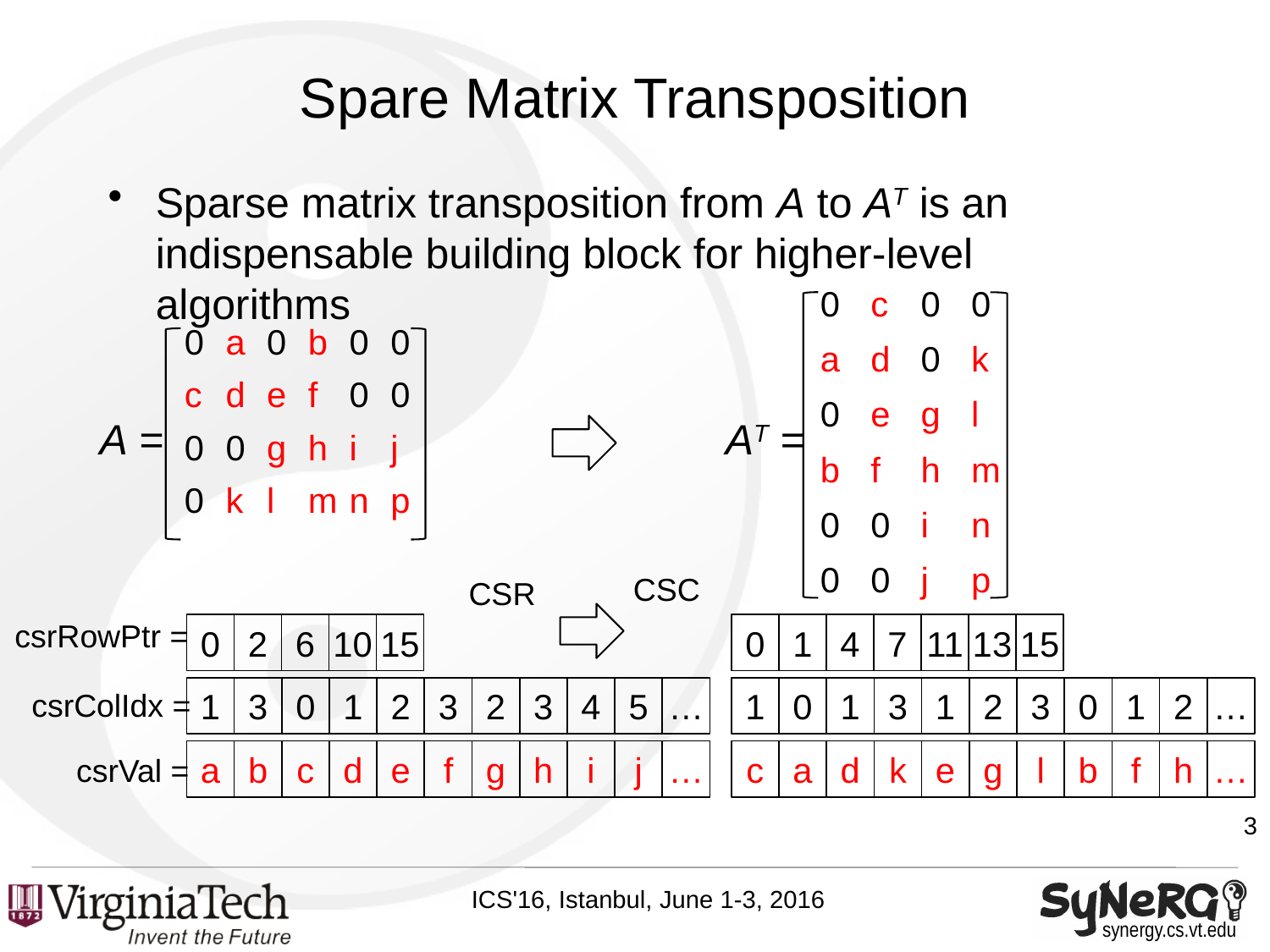

# Spare Matrix Transposition
Sparse matrix transposition from A to AT is an indispensable building block for higher-level algorithms
| 0 | c | 0 | 0 |
| --- | --- | --- | --- |
| a | d | 0 | k |
| 0 | e | g | l |
| b | f | h | m |
| 0 | 0 | i | n |
| 0 | 0 | j | p |

| 0 | a | 0 | b | 0 | 0 |
| --- | --- | --- | --- | --- | --- |
| c | d | e | f | 0 | 0 |
| 0 | 0 | g | h | i | j |
| 0 | k | l | m | n | p |

A =
AT =

CSC
0
1
4
7
11
13
15
1
0
1
3
1
2
3
0
1
2
…
c
a
d
k
e
g
l
b
f
h
…
CSR
csrRowPtr =
0
2
6
10
15
1
3
0
1
2
3
2
3
4
5
…
csrColIdx =
csrVal =
a
b
c
d
e
f
g
h
i
j
…

3
ICS'16, Istanbul, June 1-3, 2016